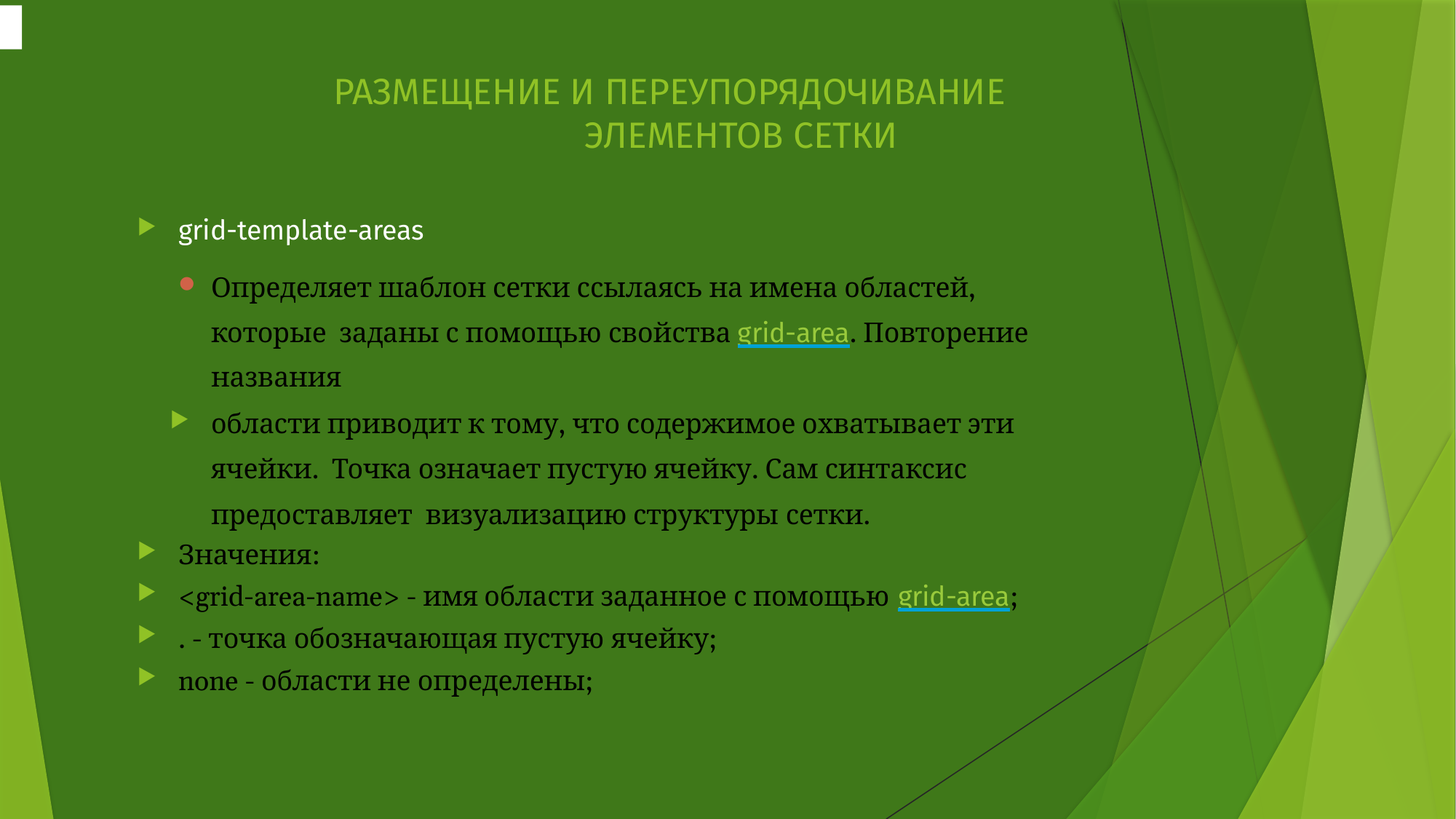

# РАЗМЕЩЕНИЕ И ПЕРЕУПОРЯДОЧИВАНИЕ  ЭЛЕМЕНТОВ СЕТКИ
grid-template-areas
Определяет шаблон сетки ссылаясь на имена областей, которые  заданы с помощью свойства grid-area. Повторение названия
области приводит к тому, что содержимое охватывает эти ячейки.  Точка означает пустую ячейку. Сам синтаксис предоставляет  визуализацию структуры сетки.
Значения:
<grid-area-name> - имя области заданное с помощью grid-area;
. - точка обозначающая пустую ячейку;
none - области не определены;